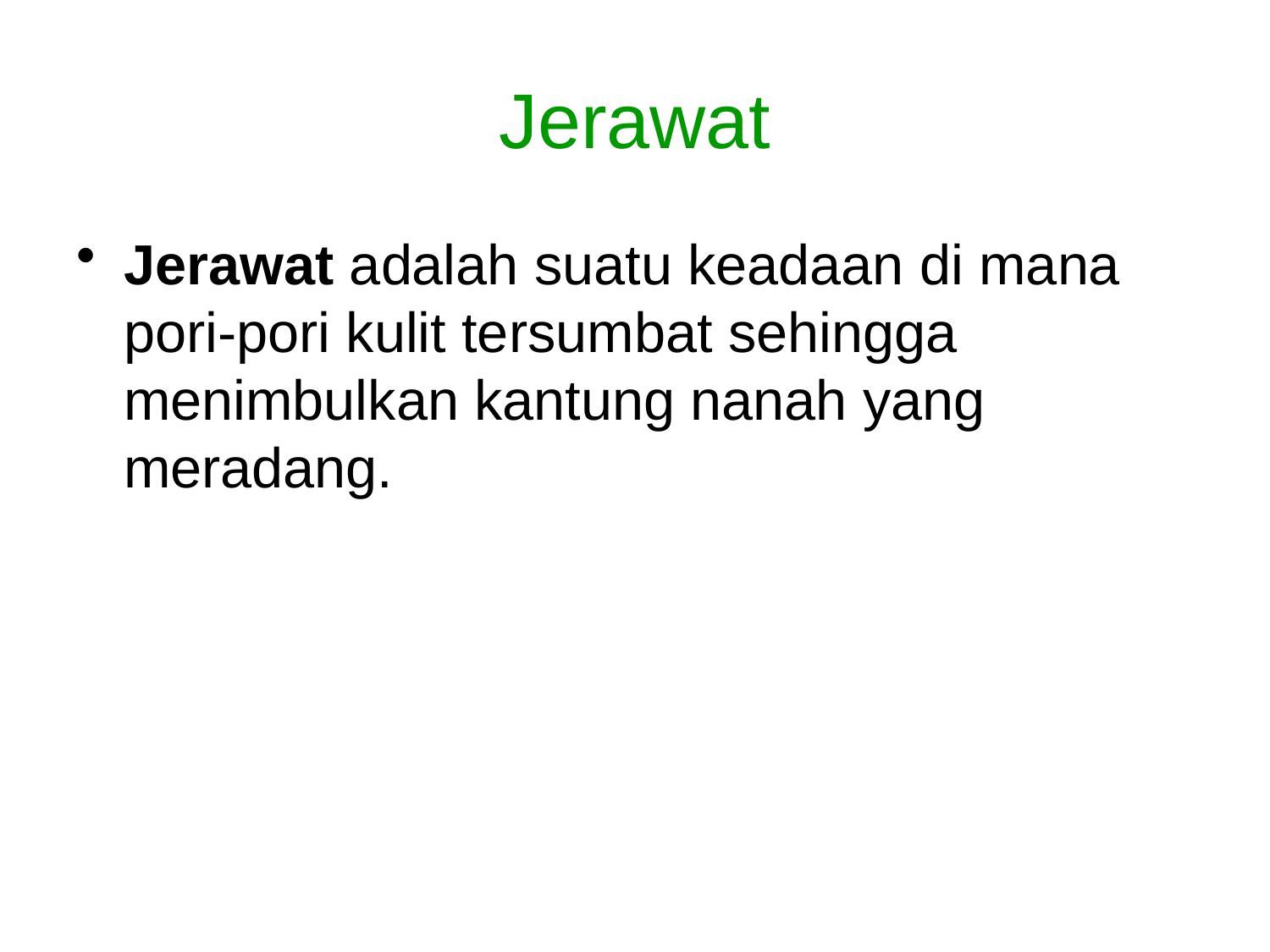

# Jerawat
Jerawat adalah suatu keadaan di mana pori-pori kulit tersumbat sehingga menimbulkan kantung nanah yang meradang.